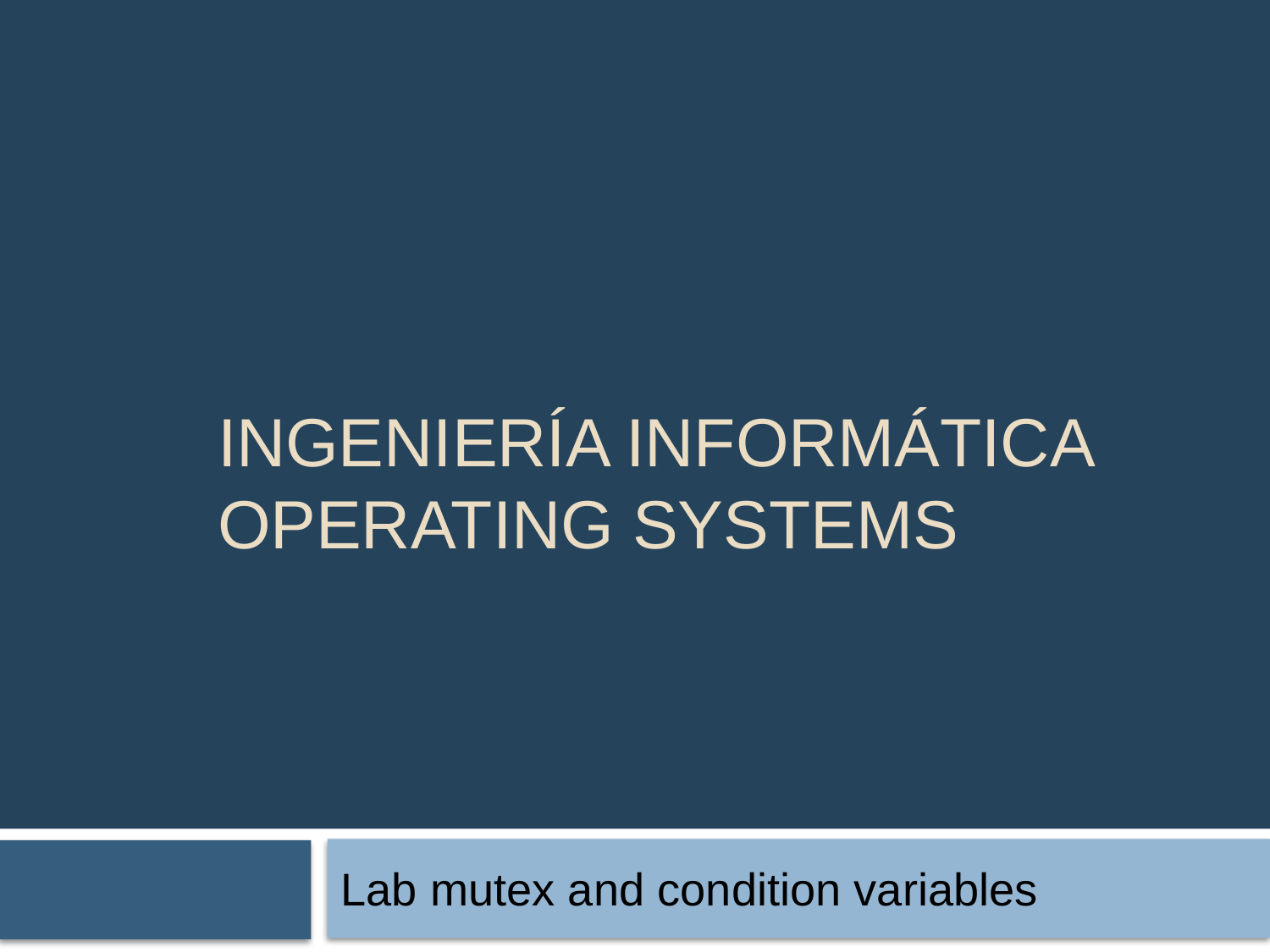

# INGENIERÍA INFORMÁTICA Operating systems
Lab mutex and condition variables